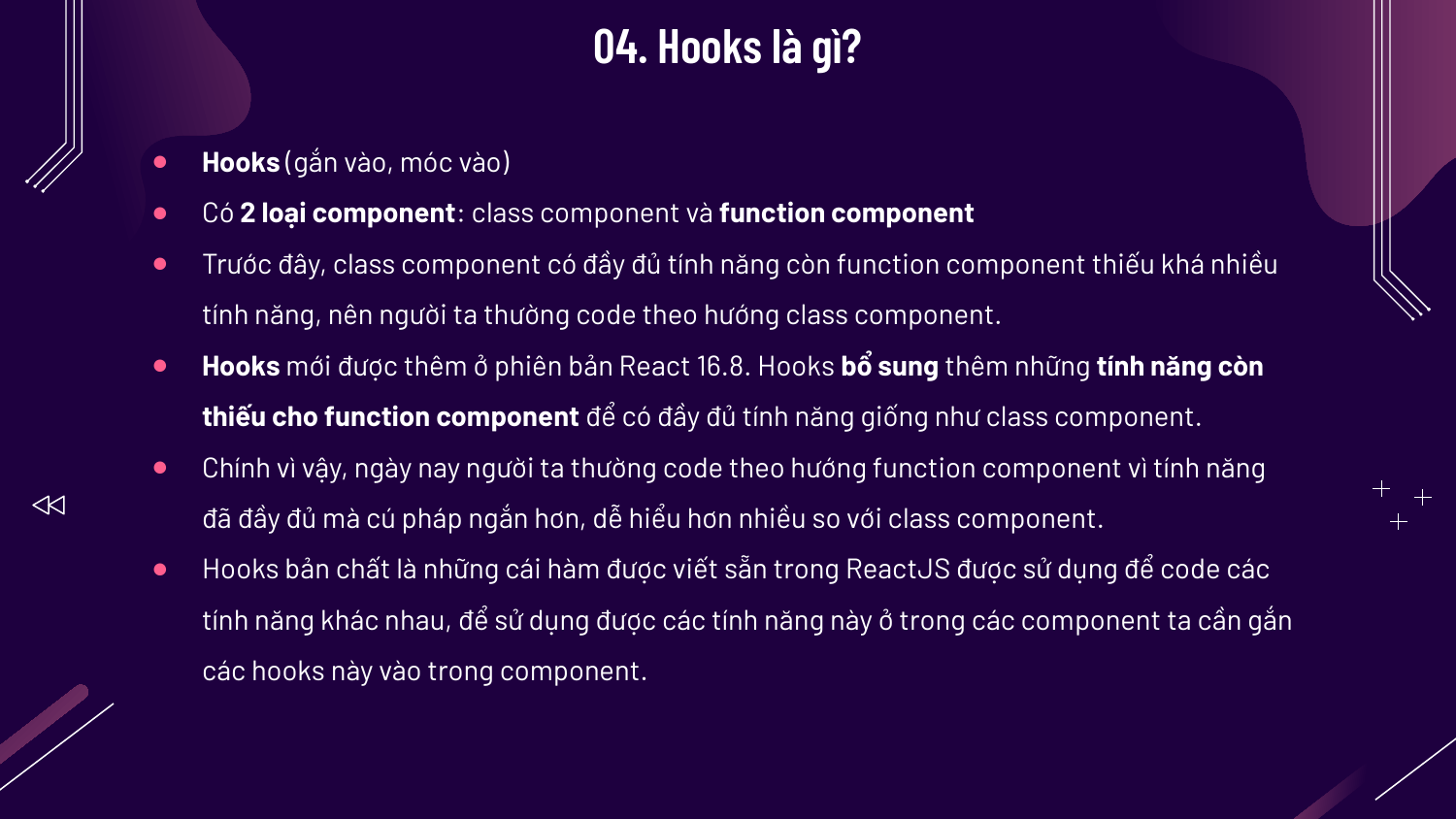

# 04. Hooks là gì?
Hooks (gắn vào, móc vào)
Có 2 loại component: class component và function component
Trước đây, class component có đầy đủ tính năng còn function component thiếu khá nhiều tính năng, nên người ta thường code theo hướng class component.
Hooks mới được thêm ở phiên bản React 16.8. Hooks bổ sung thêm những tính năng còn thiếu cho function component để có đầy đủ tính năng giống như class component.
Chính vì vậy, ngày nay người ta thường code theo hướng function component vì tính năng đã đầy đủ mà cú pháp ngắn hơn, dễ hiểu hơn nhiều so với class component.
Hooks bản chất là những cái hàm được viết sẵn trong ReactJS được sử dụng để code các tính năng khác nhau, để sử dụng được các tính năng này ở trong các component ta cần gắn các hooks này vào trong component.